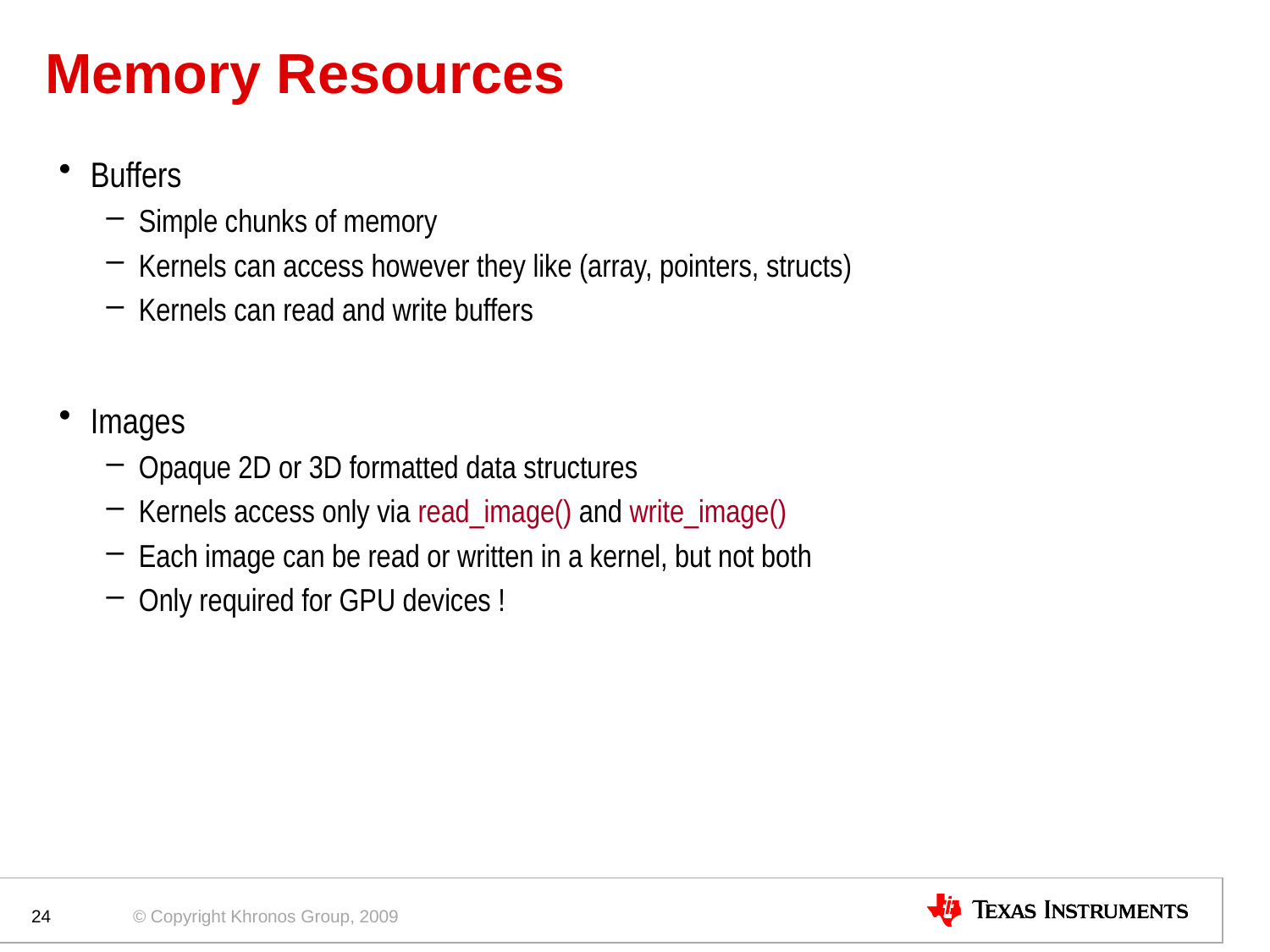

# Memory Resources
Buffers
Simple chunks of memory
Kernels can access however they like (array, pointers, structs)
Kernels can read and write buffers

Images
Opaque 2D or 3D formatted data structures
Kernels access only via read_image() and write_image()
Each image can be read or written in a kernel, but not both
Only required for GPU devices !

24